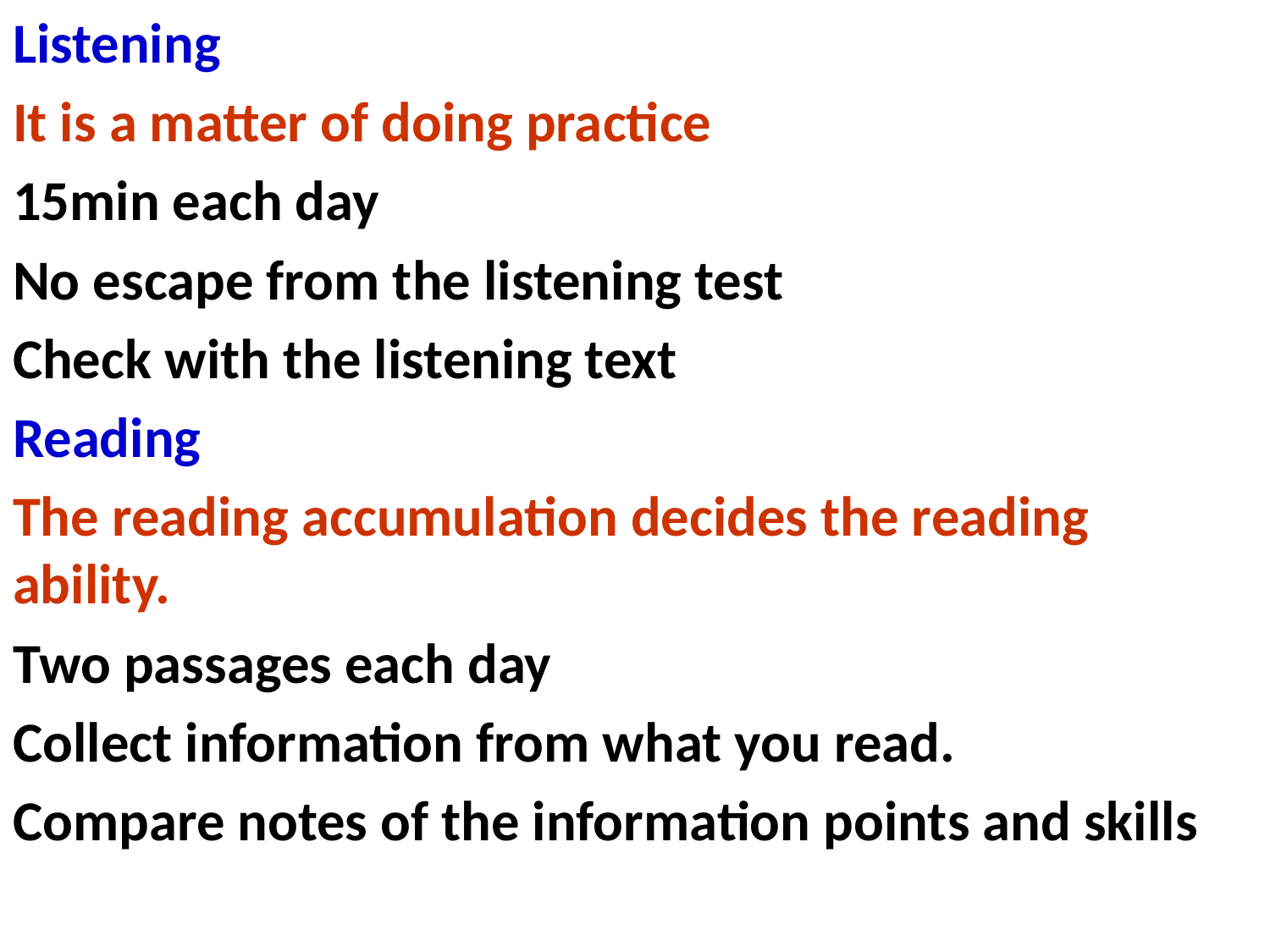

Listening
It is a matter of doing practice
15min each day
No escape from the listening test
Check with the listening text
Reading
The reading accumulation decides the reading ability.
Two passages each day
Collect information from what you read.
Compare notes of the information points and skills